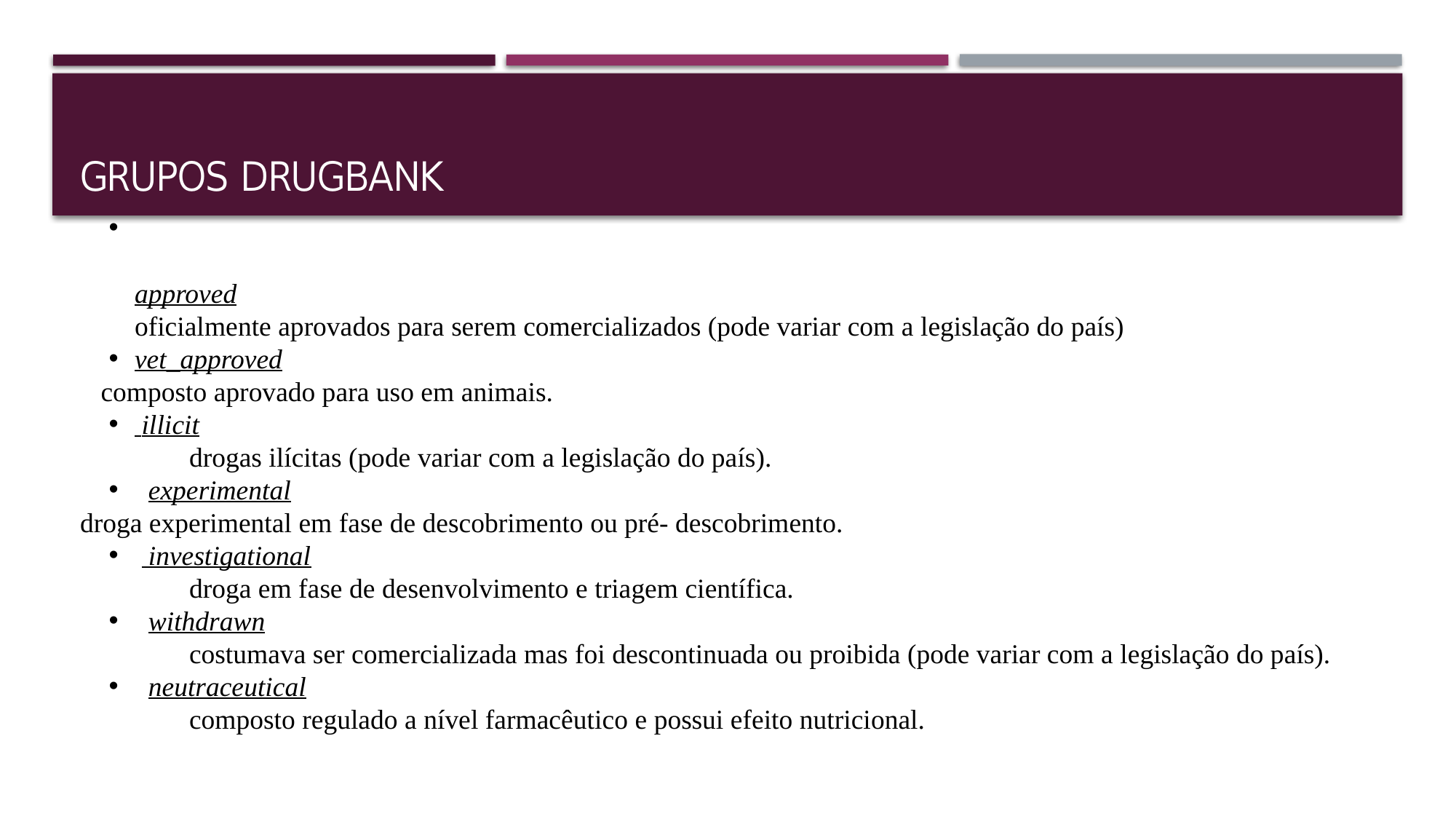

# Grupos drugbank
approved
oficialmente aprovados para serem comercializados (pode variar com a legislação do país)
vet_approved
   composto aprovado para uso em animais.
 illicit
drogas ilícitas (pode variar com a legislação do país).
  experimental
droga experimental em fase de descobrimento ou pré- descobrimento.
  investigational
droga em fase de desenvolvimento e triagem científica.
  withdrawn
costumava ser comercializada mas foi descontinuada ou proibida (pode variar com a legislação do país).
  neutraceutical
composto regulado a nível farmacêutico e possui efeito nutricional.